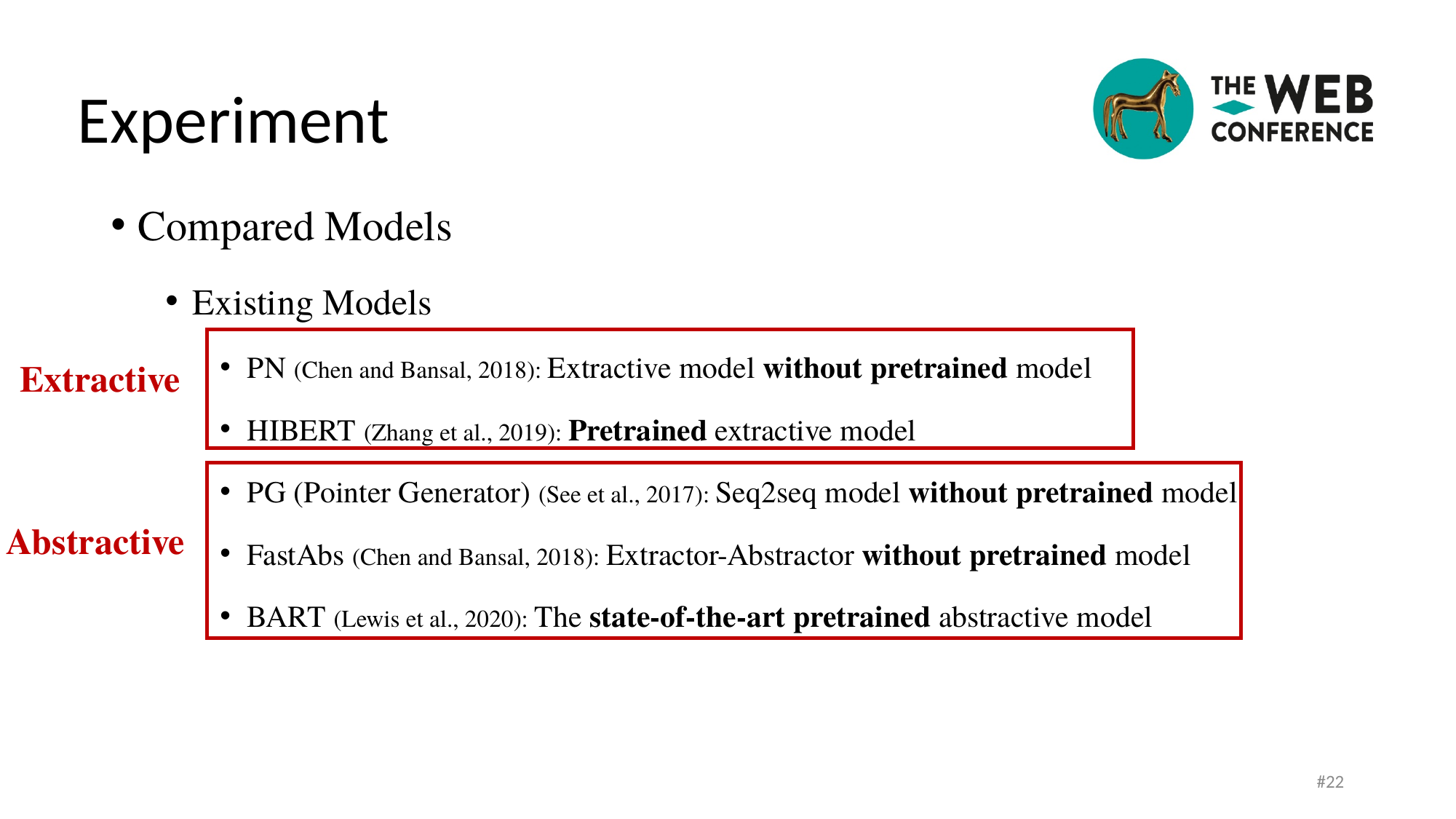

Experiment
#
Compared Models
Existing Models
PN (Chen and Bansal, 2018): Extractive model without pretrained model
HIBERT (Zhang et al., 2019): Pretrained extractive model
PG (Pointer Generator) (See et al., 2017): Seq2seq model without pretrained model
FastAbs (Chen and Bansal, 2018): Extractor-Abstractor without pretrained model
BART (Lewis et al., 2020): The state-of-the-art pretrained abstractive model

Extractive

Abstractive
#22